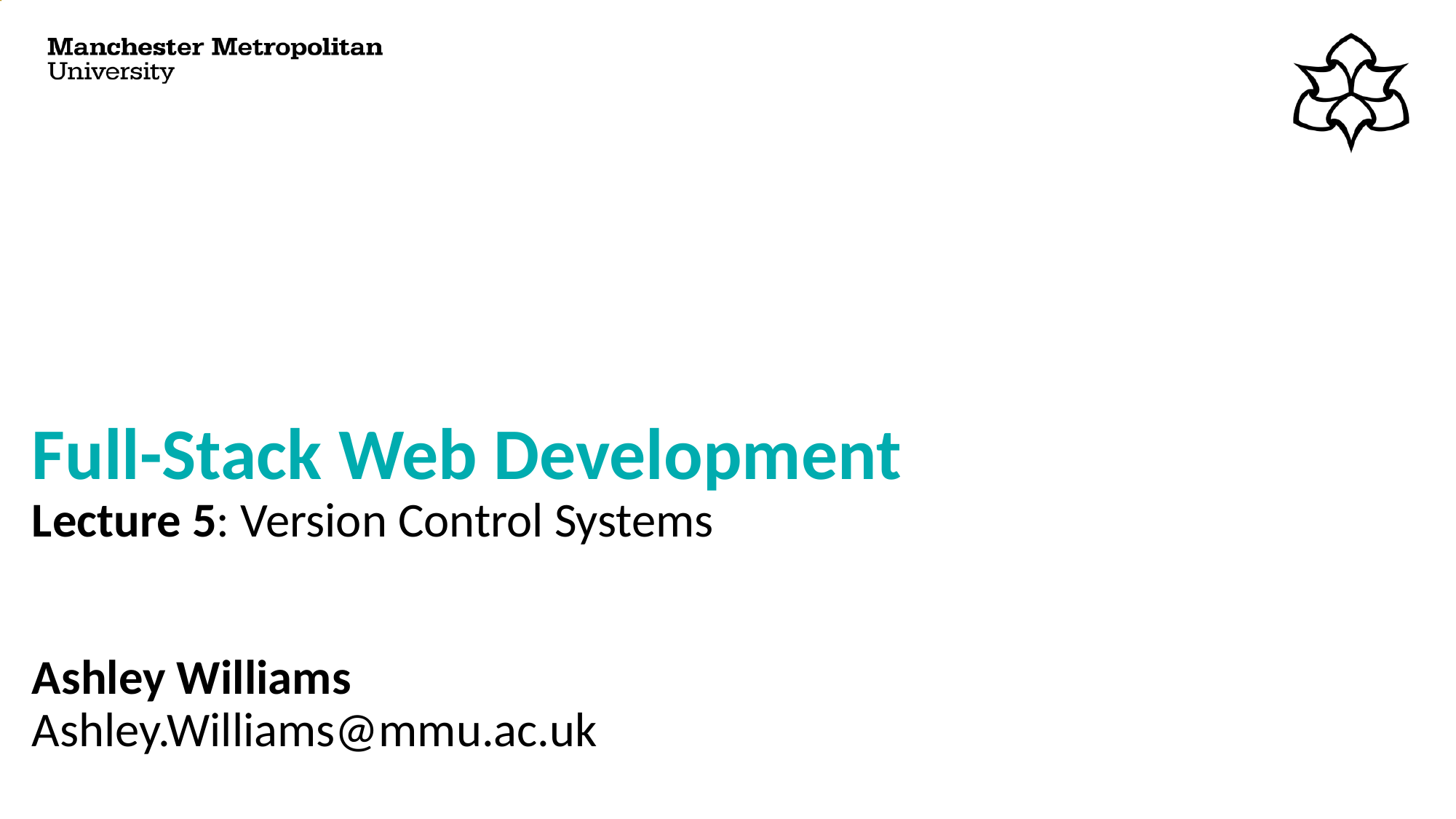

# Full-Stack Web Development Lecture 5: Version Control Systems Ashley Williams Ashley.Williams@mmu.ac.uk